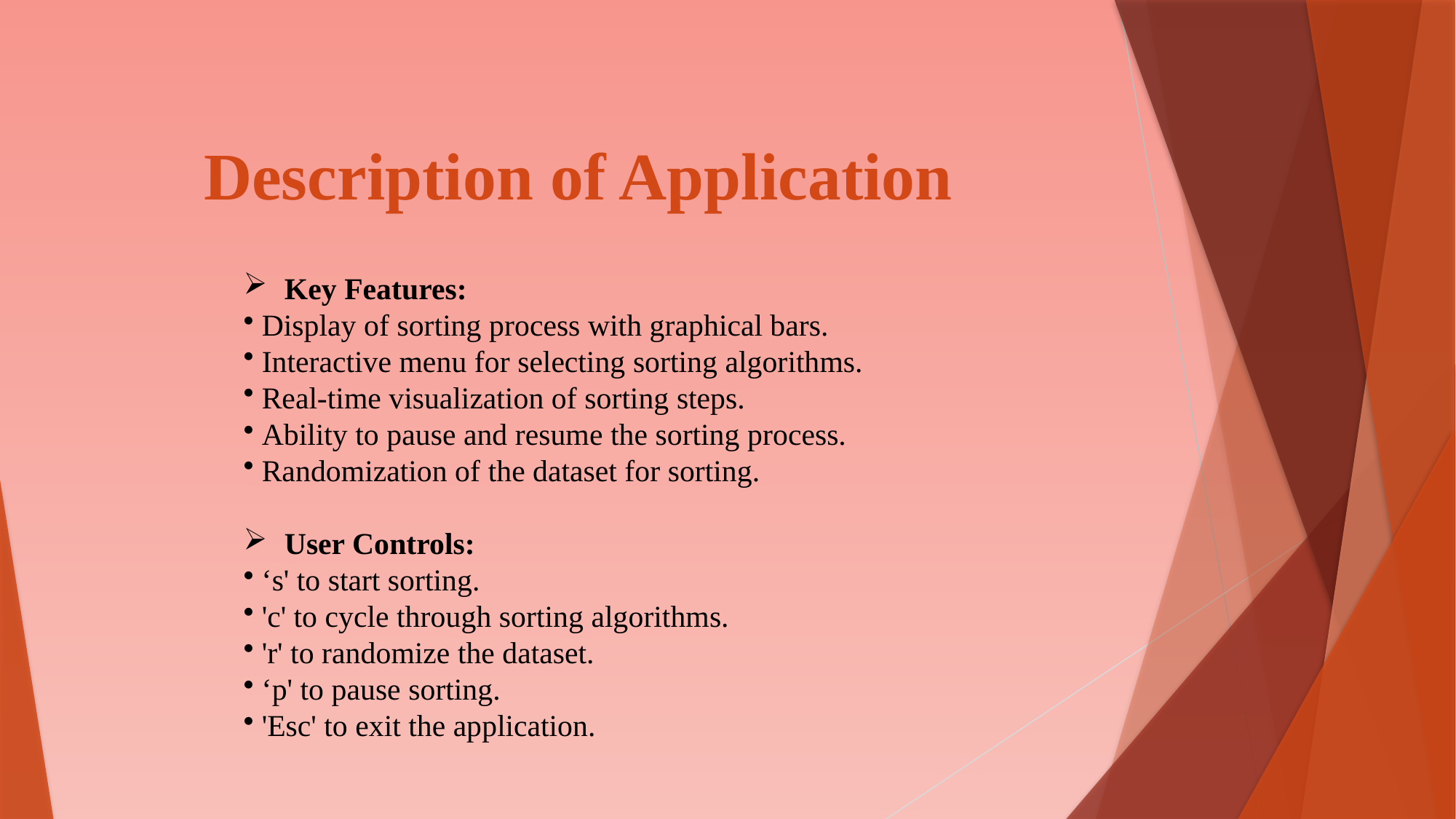

# Description of Application
Key Features:
 Display of sorting process with graphical bars.
 Interactive menu for selecting sorting algorithms.
 Real-time visualization of sorting steps.
 Ability to pause and resume the sorting process.
 Randomization of the dataset for sorting.

User Controls:
 ‘s' to start sorting.
 'c' to cycle through sorting algorithms.
 'r' to randomize the dataset.
 ‘p' to pause sorting.
 'Esc' to exit the application.